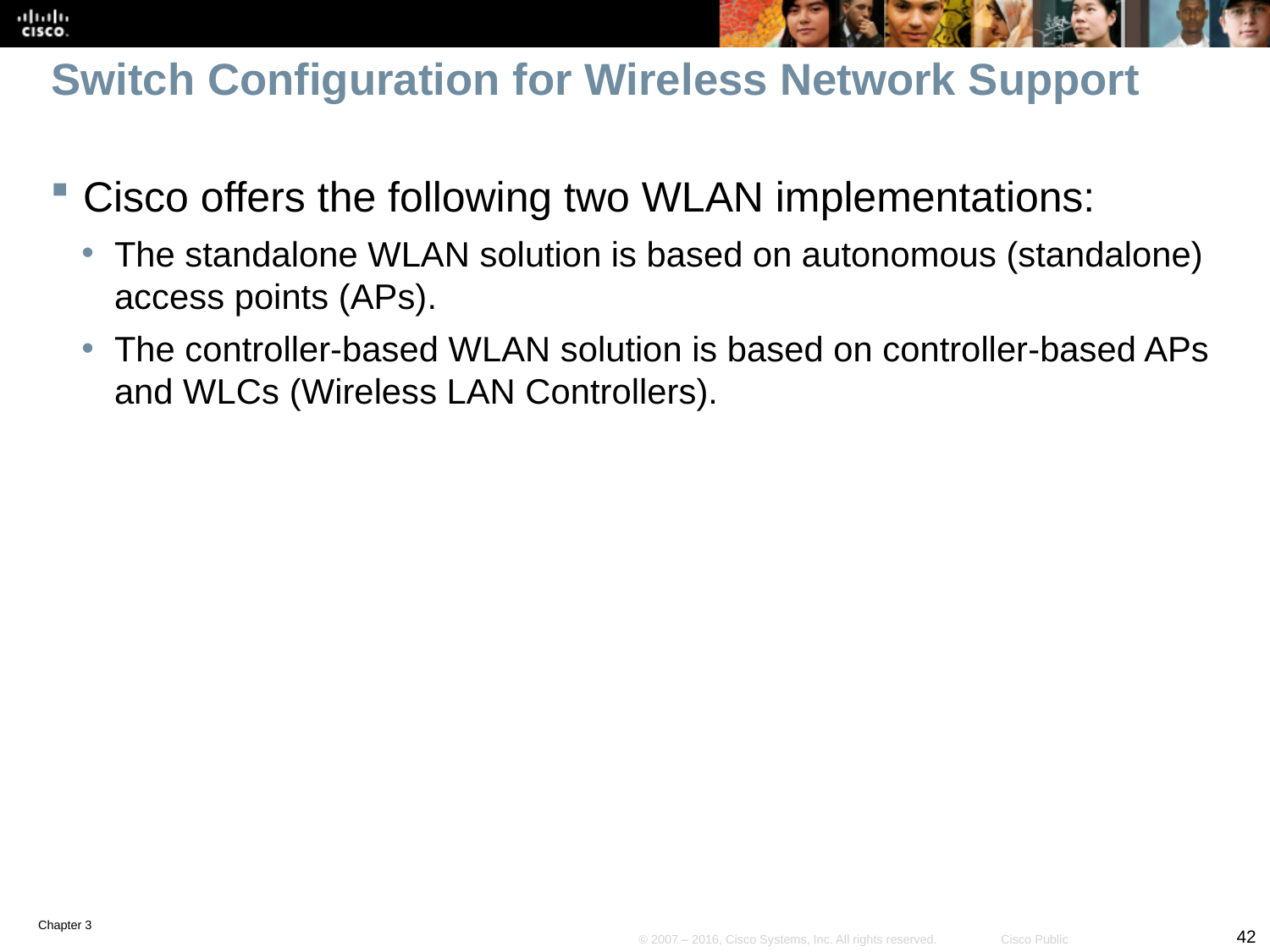

# Switch Configuration for Wireless Network Support
Cisco offers the following two WLAN implementations:
The standalone WLAN solution is based on autonomous (standalone) access points (APs).
The controller-based WLAN solution is based on controller-based APs and WLCs (Wireless LAN Controllers).